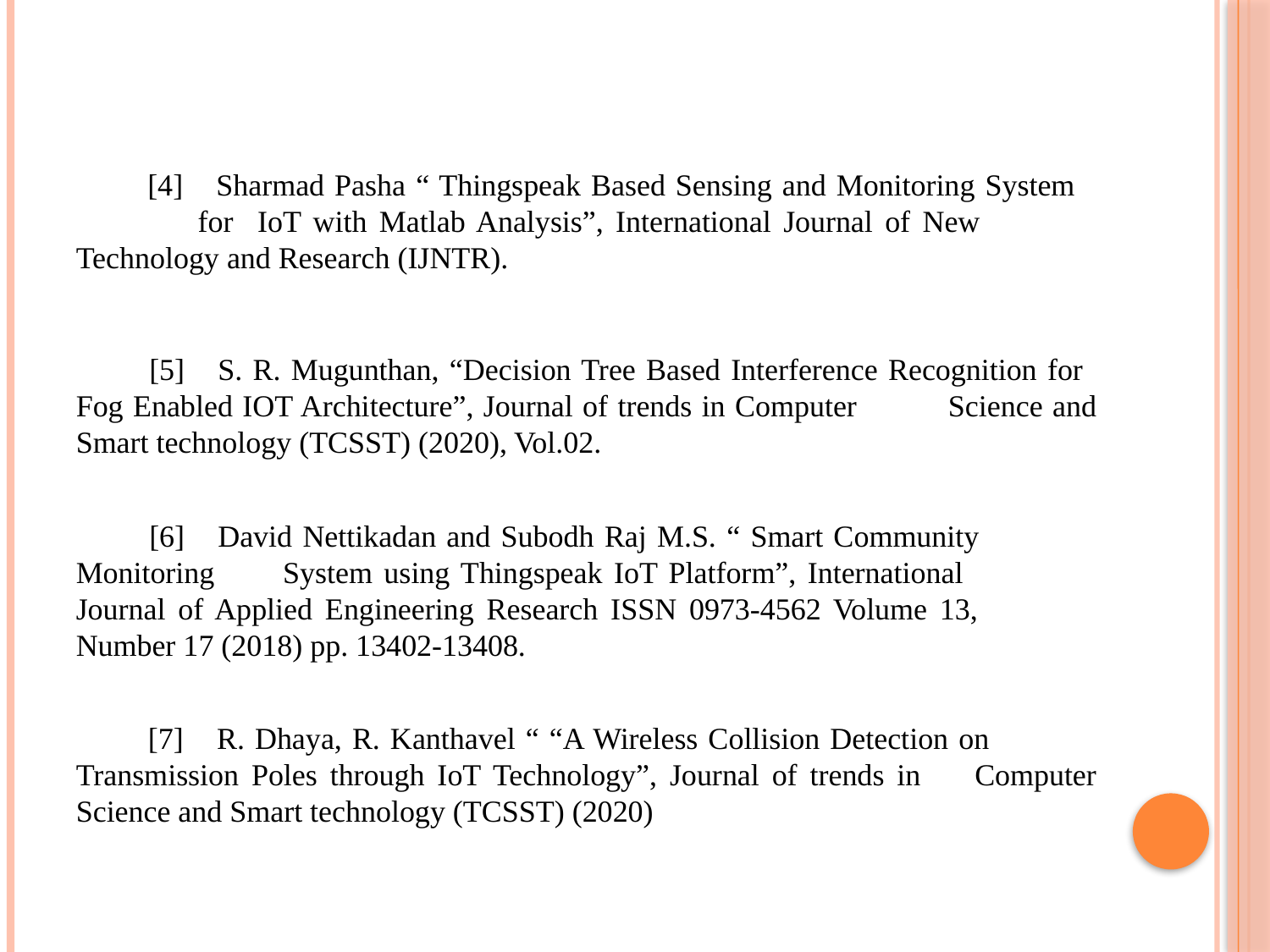

[4]	Sharmad Pasha “ Thingspeak Based Sensing and Monitoring System   	for  IoT with Matlab Analysis”, International Journal of New 	Technology and Research (IJNTR).

       [5]	S. R. Mugunthan, “Decision Tree Based Interference Recognition for 	Fog Enabled IOT Architecture”, Journal of trends in Computer 	Science and Smart technology (TCSST) (2020), Vol.02.

       [6]	David Nettikadan and Subodh Raj M.S. “ Smart Community 	Monitoring      System using Thingspeak IoT Platform”, International 	Journal of Applied Engineering Research ISSN 0973-4562 Volume 13, 	Number 17 (2018) pp. 13402-13408.

       [7]	R. Dhaya, R. Kanthavel “ “A Wireless Collision Detection on 	Transmission Poles through IoT Technology”, Journal of trends in 	Computer Science and Smart technology (TCSST) (2020)